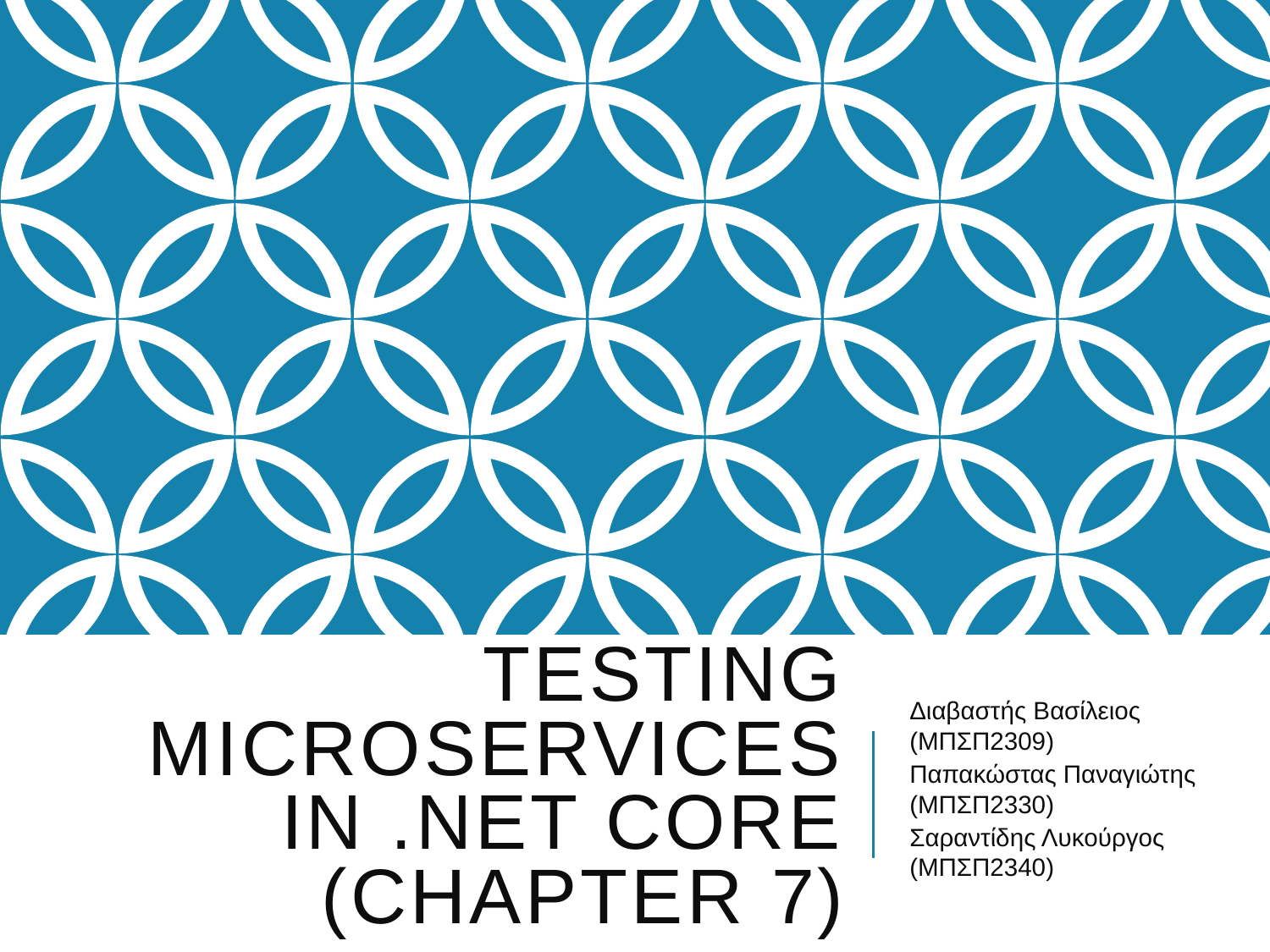

# Testing Microservices in .NET Core (Chapter 7)
Διαβαστής Βασίλειος (ΜΠΣΠ2309)
Παπακώστας Παναγιώτης (ΜΠΣΠ2330)
Σαραντίδης Λυκούργος (ΜΠΣΠ2340)